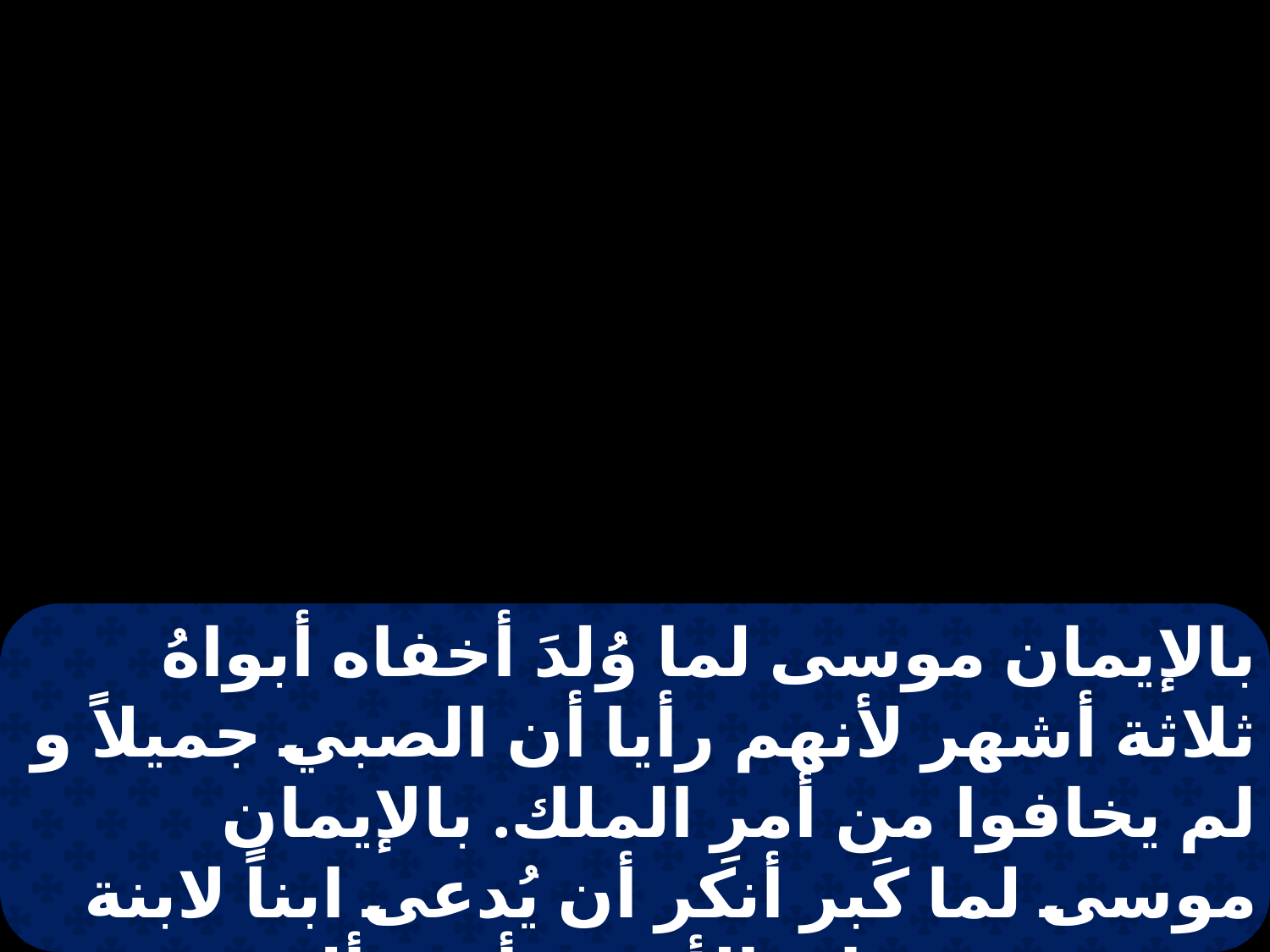

بالإيمان موسى لما وُلدَ أخفاه أبواهُ ثلاثة أشهر لأنهم رأيا أن الصبي جميلاً و لم يخافوا من أمرِ الملك. بالإيمان موسى لما كَبر أنكر أن يُدعى ابناً لابنة فرعون. و شاءَ بالأحرى أن يتألمَ مع شعبِ اللهِ أفضلَ من أنْ يتنعم بالخطيئةِ زمناً يسيراً.